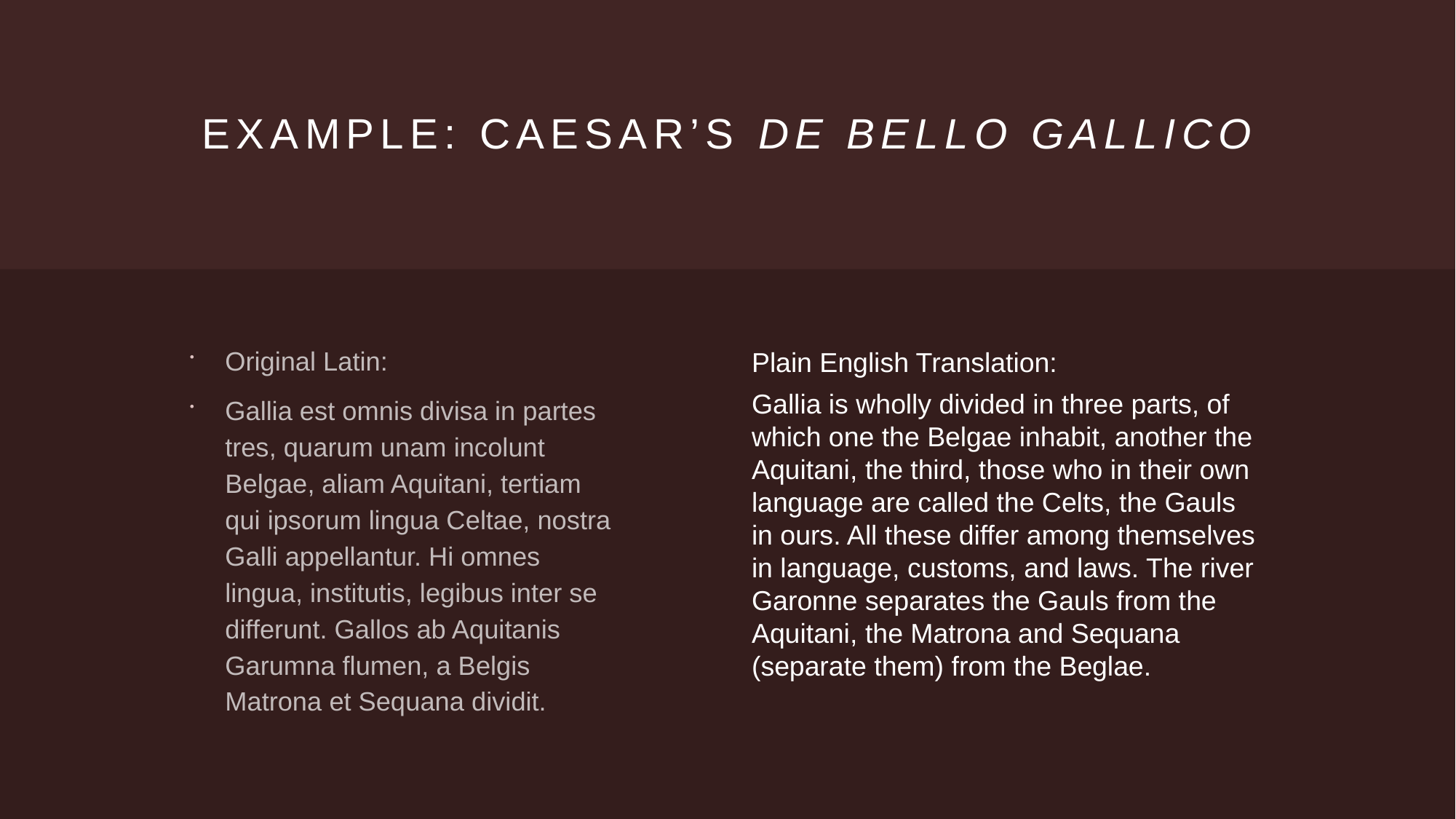

# Example: Caesar’s De bello gallico

Plain English Translation:
Gallia is wholly divided in three parts, of which one the Belgae inhabit, another the Aquitani, the third, those who in their own language are called the Celts, the Gauls in ours. All these differ among themselves in language, customs, and laws. The river Garonne separates the Gauls from the Aquitani, the Matrona and Sequana (separate them) from the Beglae.
Original Latin:
Gallia est omnis divisa in partes tres, quarum unam incolunt Belgae, aliam Aquitani, tertiam qui ipsorum lingua Celtae, nostra Galli appellantur. Hi omnes lingua, institutis, legibus inter se differunt. Gallos ab Aquitanis Garumna flumen, a Belgis Matrona et Sequana dividit.